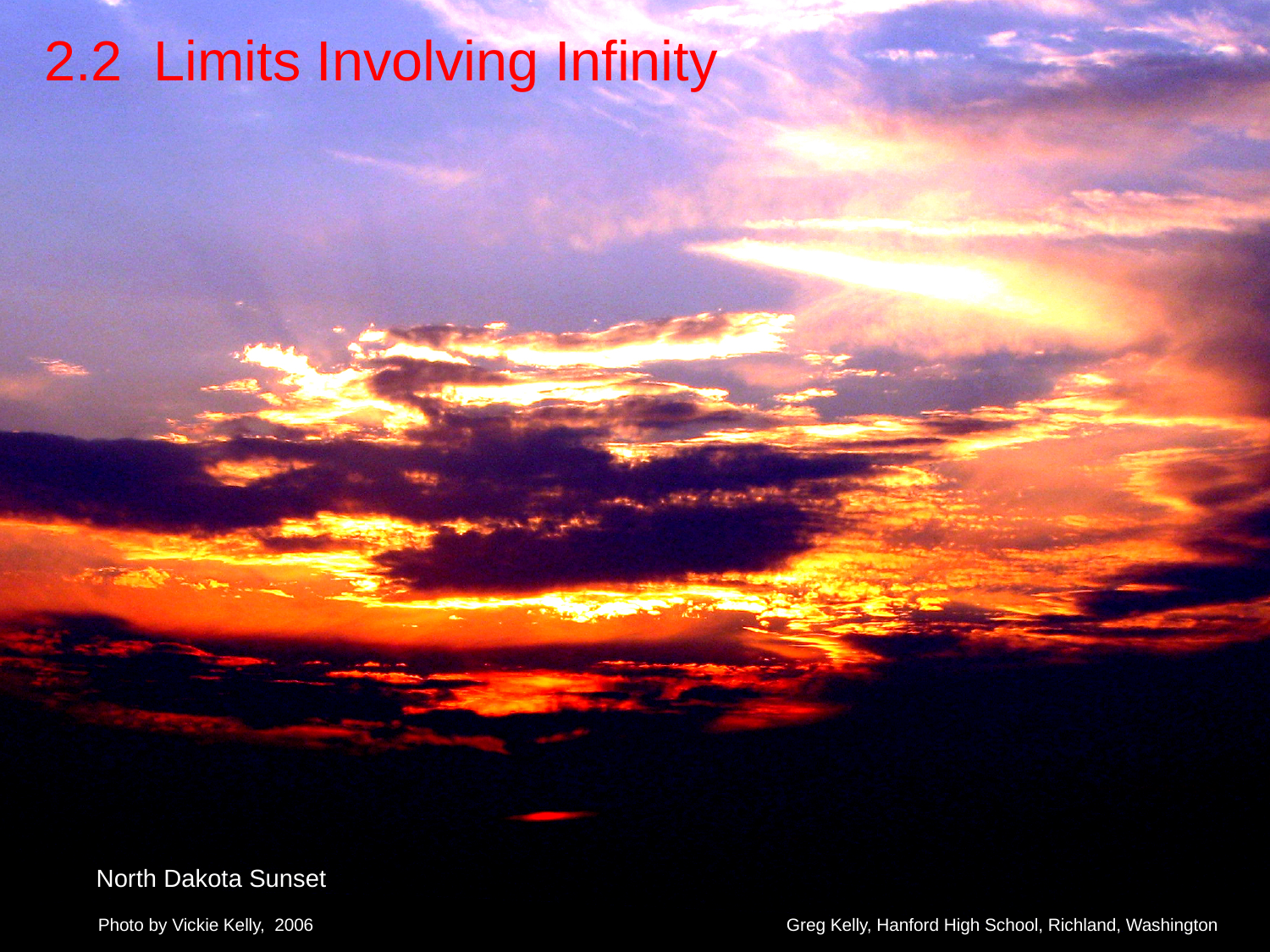

2.2  Limits Involving Infinity
North Dakota Sunset
Photo by Vickie Kelly,  2006
Greg Kelly, Hanford High School, Richland, Washington